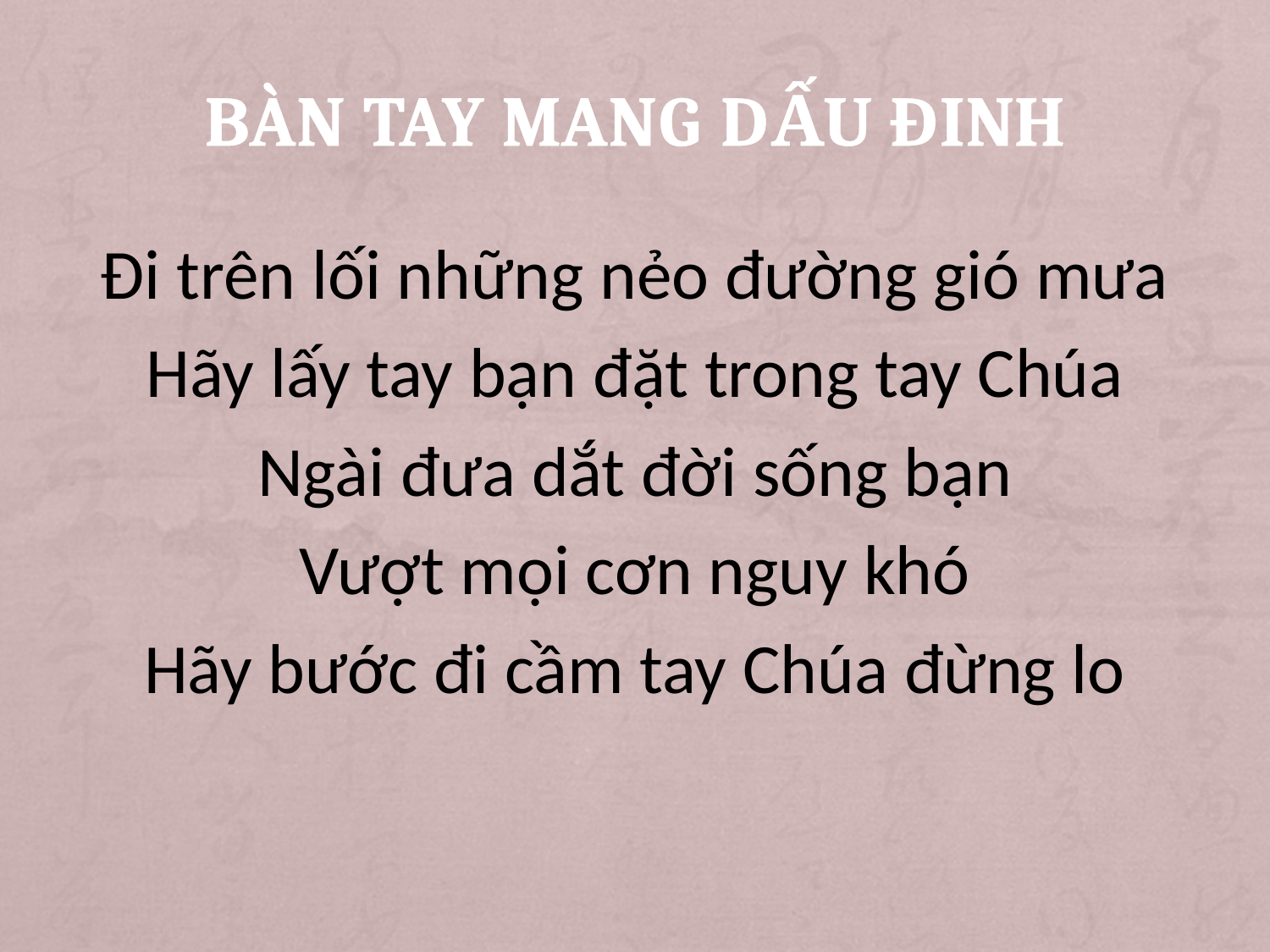

# BÀN TAY MANG DẤU ĐINH
Đi trên lối những nẻo đường gió mưa
Hãy lấy tay bạn đặt trong tay Chúa
Ngài đưa dắt đời sống bạn
Vượt mọi cơn nguy khó
Hãy bước đi cầm tay Chúa đừng lo